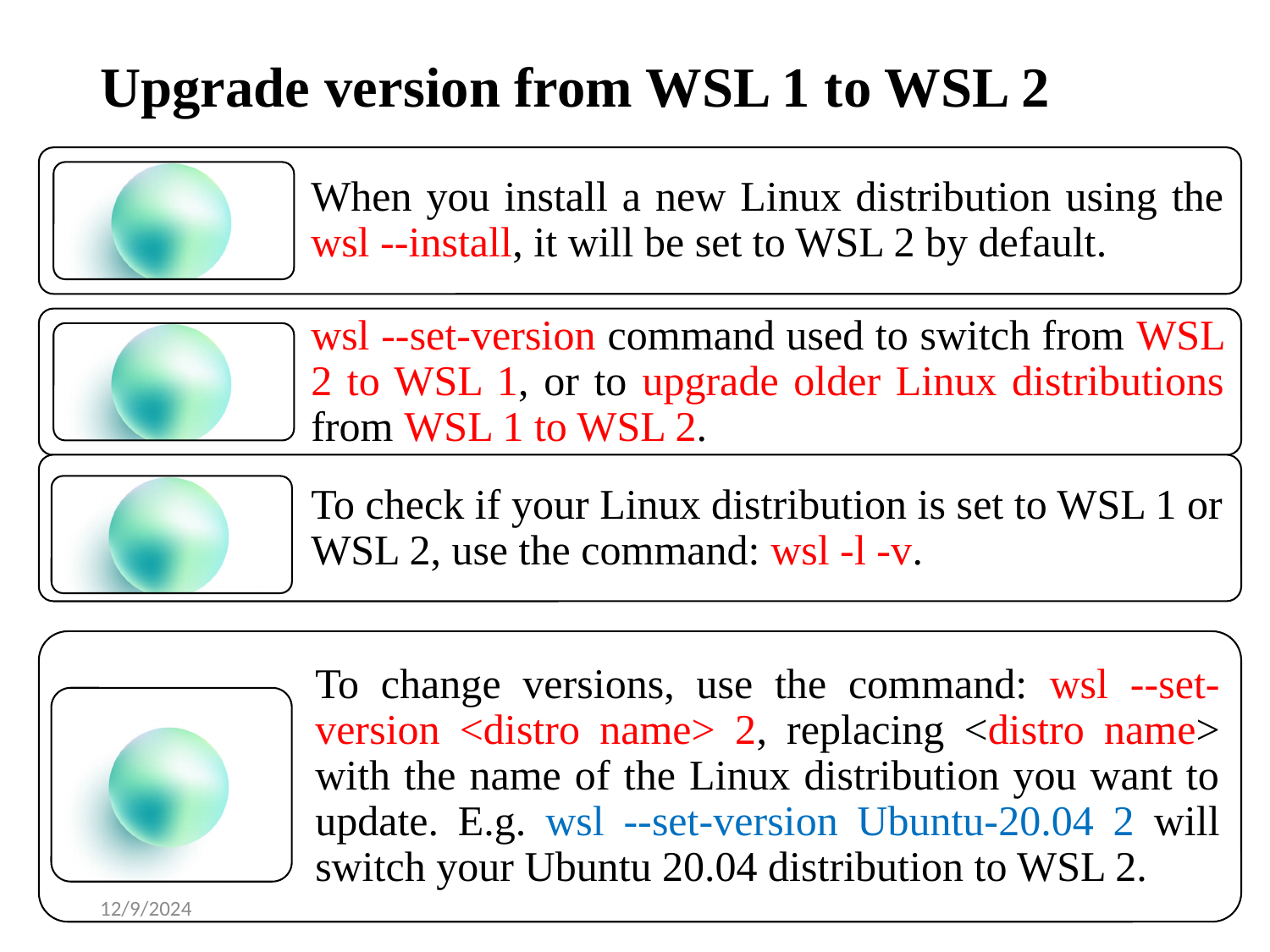

# Upgrade version from WSL 1 to WSL 2
When you install a new Linux distribution using the wsl --install, it will be set to WSL 2 by default.
wsl --set-version command used to switch from WSL 2 to WSL 1, or to upgrade older Linux distributions from WSL 1 to WSL 2.
To check if your Linux distribution is set to WSL 1 or WSL 2, use the command: wsl -l -v.
To change versions, use the command: wsl --set-version <distro name> 2, replacing <distro name> with the name of the Linux distribution you want to update. E.g. wsl --set-version Ubuntu-20.04 2 will switch your Ubuntu 20.04 distribution to WSL 2.
12/9/2024
18